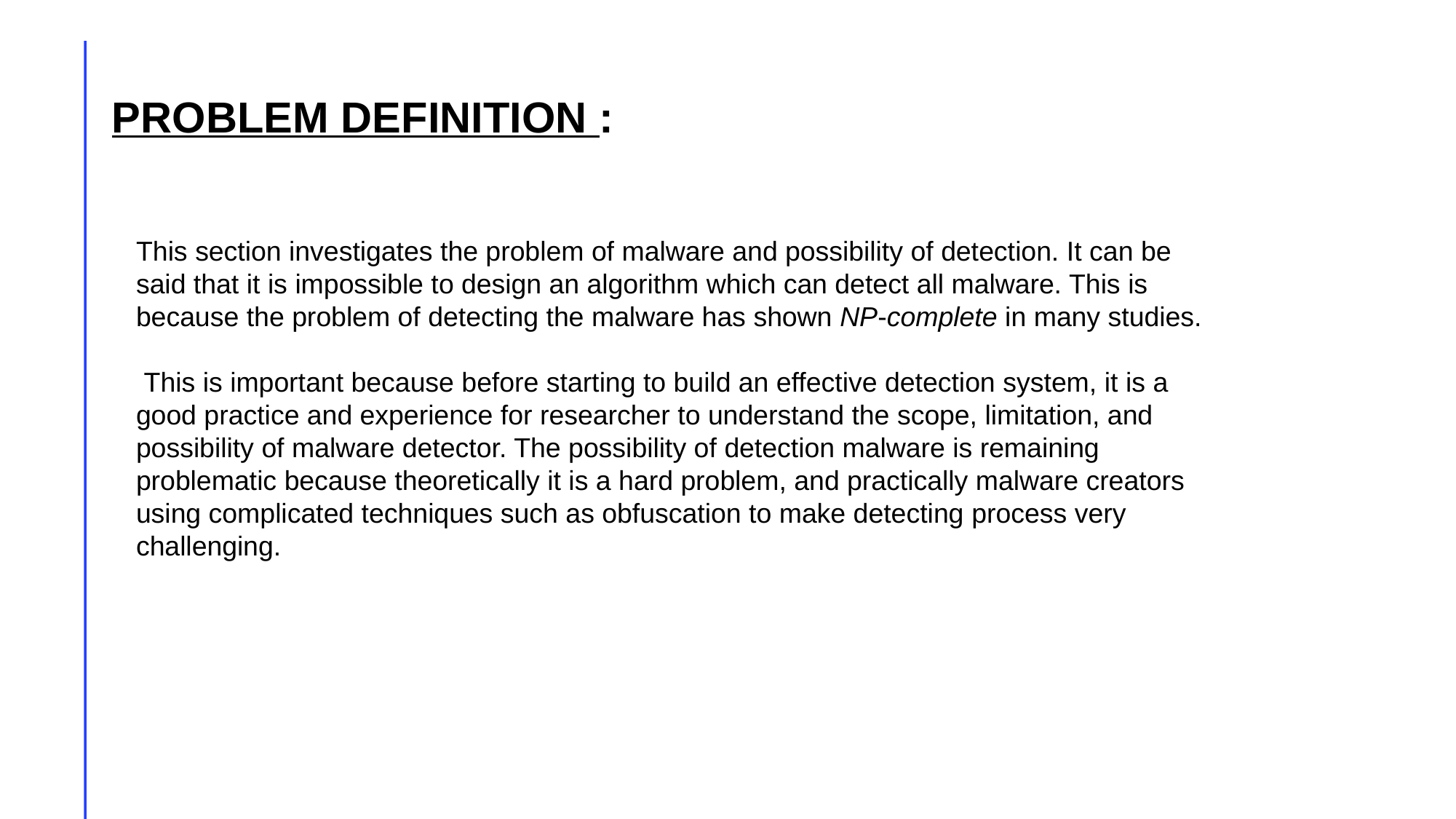

PROBLEM DEFINITION :

This section investigates the problem of malware and possibility of detection. It can be said that it is impossible to design an algorithm which can detect all malware. This is because the problem of detecting the malware has shown NP-complete in many studies.

 This is important because before starting to build an effective detection system, it is a good practice and experience for researcher to understand the scope, limitation, and possibility of malware detector. The possibility of detection malware is remaining problematic because theoretically it is a hard problem, and practically malware creators using complicated techniques such as obfuscation to make detecting process very challenging.